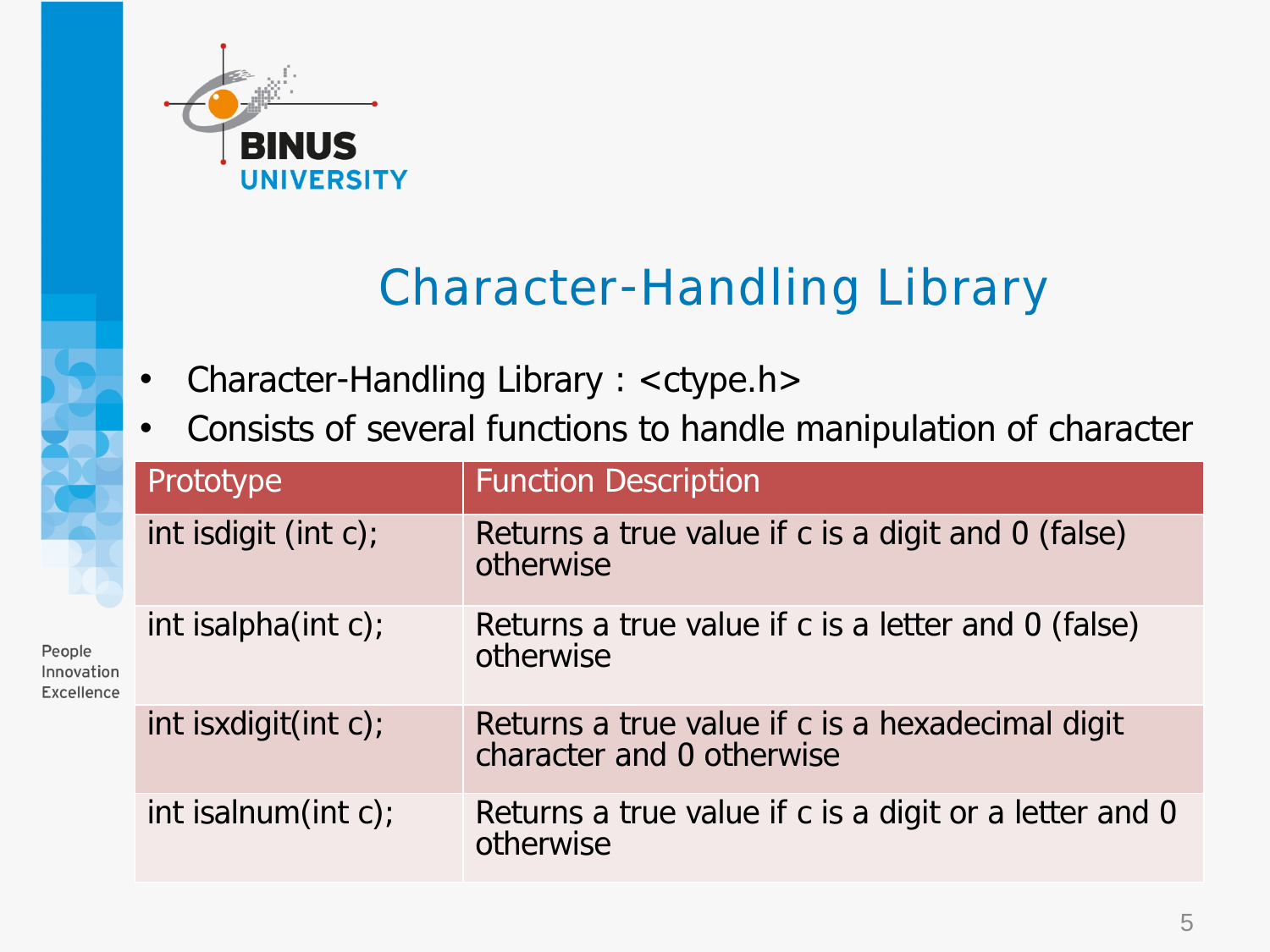

# Character-Handling Library
Character-Handling Library : <ctype.h>
Consists of several functions to handle manipulation of character

| Prototype | Function Description |
| --- | --- |
| int isdigit (int c); | Returns a true value if c is a digit and 0 (false) otherwise |
| int isalpha(int c); | Returns a true value if c is a letter and 0 (false) otherwise |
| int isxdigit(int c); | Returns a true value if c is a hexadecimal digit character and 0 otherwise |
| int isalnum(int c); | Returns a true value if c is a digit or a letter and 0 otherwise |
5